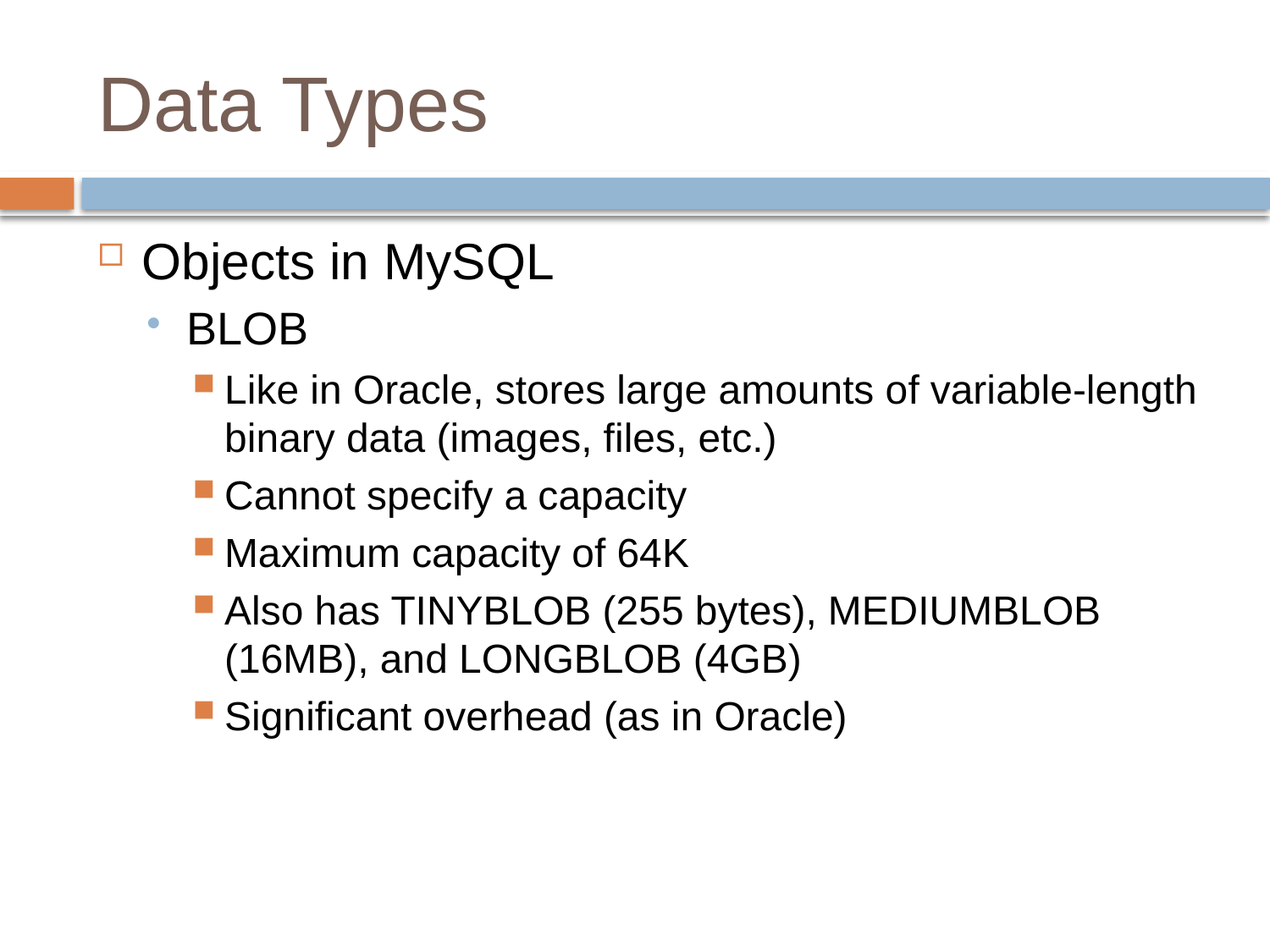

# Data Types
Objects in MySQL
BLOB
Like in Oracle, stores large amounts of variable-length binary data (images, files, etc.)
Cannot specify a capacity
Maximum capacity of 64K
Also has TINYBLOB (255 bytes), MEDIUMBLOB (16MB), and LONGBLOB (4GB)
Significant overhead (as in Oracle)